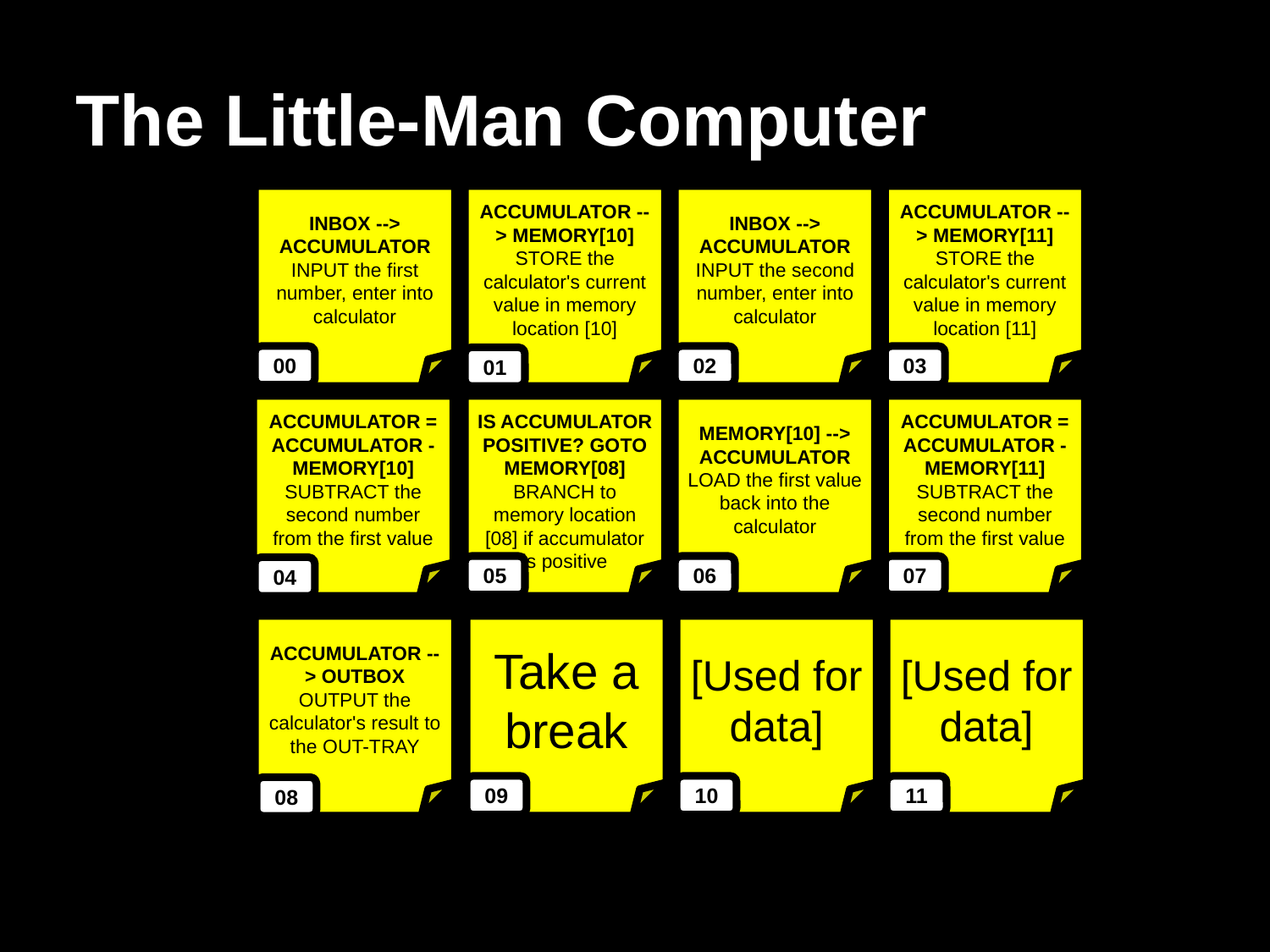

# The Little-Man Computer
INBOX --> ACCUMULATOR
INPUT the first number, enter into calculator
ACCUMULATOR --> MEMORY[10]
STORE the calculator's current value in memory location [10]
INBOX --> ACCUMULATOR INPUT the second number, enter into calculator
ACCUMULATOR --> MEMORY[11]
STORE the calculator's current value in memory location [11]
00
02
03
01
ACCUMULATOR = ACCUMULATOR - MEMORY[10]
SUBTRACT the second number from the first value

IS ACCUMULATOR POSITIVE? GOTO MEMORY[08]
BRANCH to memory location [08] if accumulator is positive
MEMORY[10] --> ACCUMULATOR
LOAD the first value back into the calculator
ACCUMULATOR = ACCUMULATOR - MEMORY[11]
SUBTRACT the second number from the first value
05
06
07
04
ACCUMULATOR --> OUTBOX
OUTPUT the calculator's result to the OUT-TRAY
Take a break
[Used for data]
[Used for data]
09
10
11
08